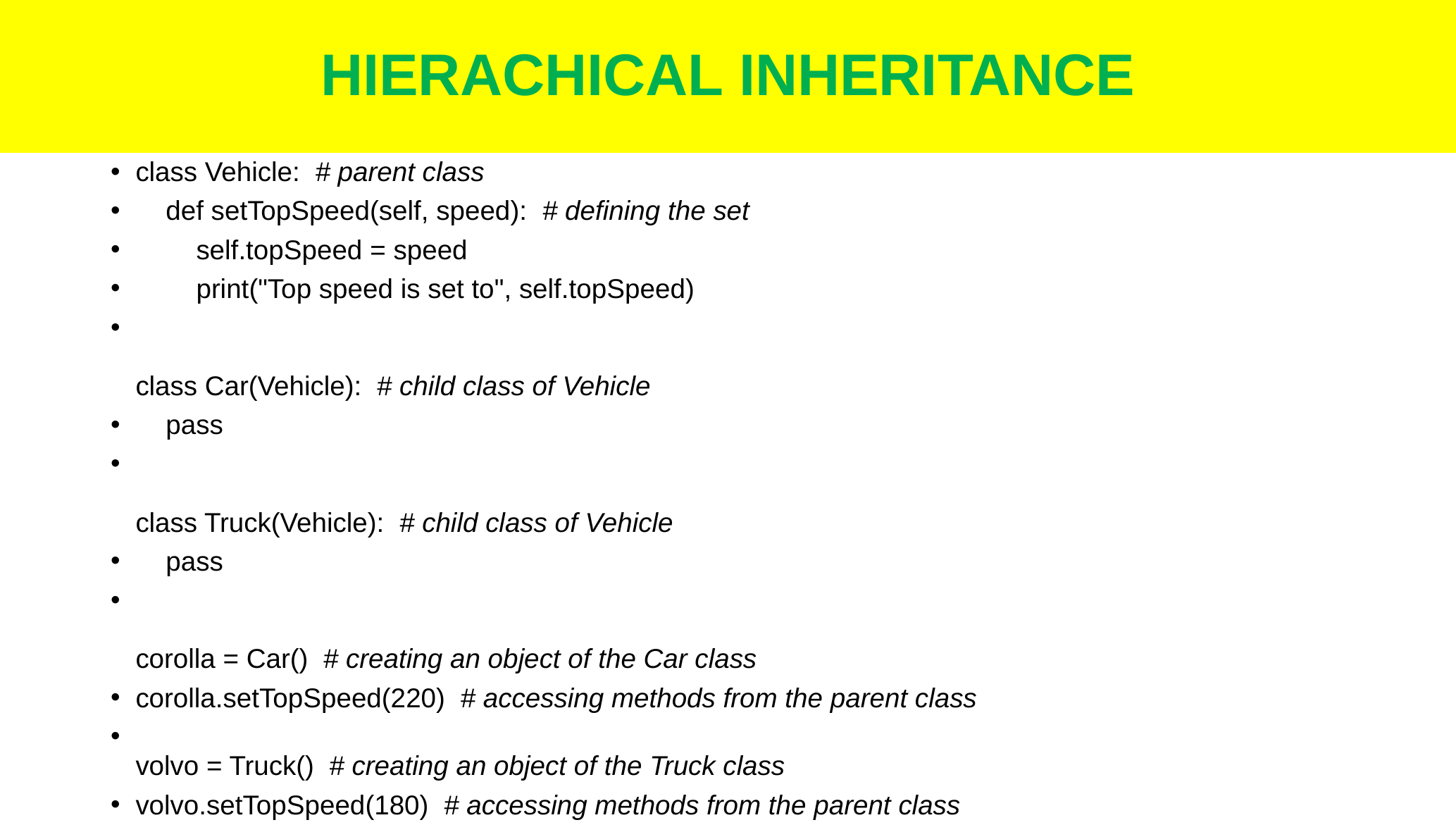

# HIERACHICAL INHERITANCE
class Vehicle:  # parent class
    def setTopSpeed(self, speed):  # defining the set
        self.topSpeed = speed
        print("Top speed is set to", self.topSpeed)
class Car(Vehicle):  # child class of Vehicle
    pass
class Truck(Vehicle):  # child class of Vehicle
    pass
corolla = Car()  # creating an object of the Car class
corolla.setTopSpeed(220)  # accessing methods from the parent class
volvo = Truck()  # creating an object of the Truck class
volvo.setTopSpeed(180)  # accessing methods from the parent class